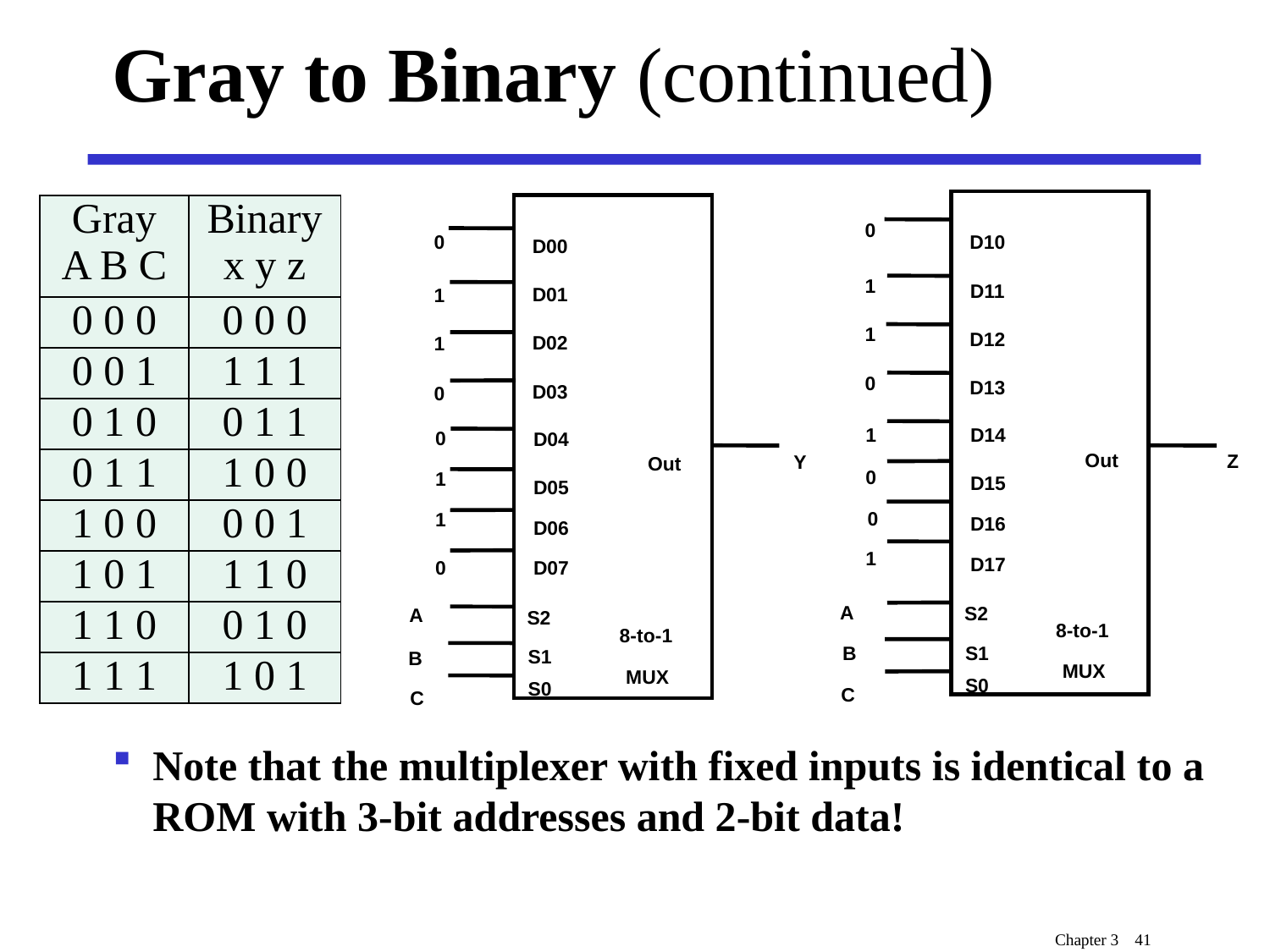

# Gray to Binary (continued)

Note that the multiplexer with fixed inputs is identical to a ROM with 3-bit addresses and 2-bit data!

0
| Gray A B C | Binary x y z |
| --- | --- |
| 0 0 0 | 0 0 0 |
| 0 0 1 | 1 1 1 |
| 0 1 0 | 0 1 1 |
| 0 1 1 | 1 0 0 |
| 1 0 0 | 0 0 1 |
| 1 0 1 | 1 1 0 |
| 1 1 0 | 0 1 0 |
| 1 1 1 | 1 0 1 |
0
D10
D00

1
D11
D01
1

1
D12
D02
1

0
D13
D03
0

D14
1
0
D04

Out
Z
Y

Out
0
1

D15
D05

0
1
D16
D06

1
D17
0
D07

A
S2
A
S2
8-to-1
8-to-1

S1
B
S1
B
MUX

MUX

S0
S0
C
C

Chapter 3    41